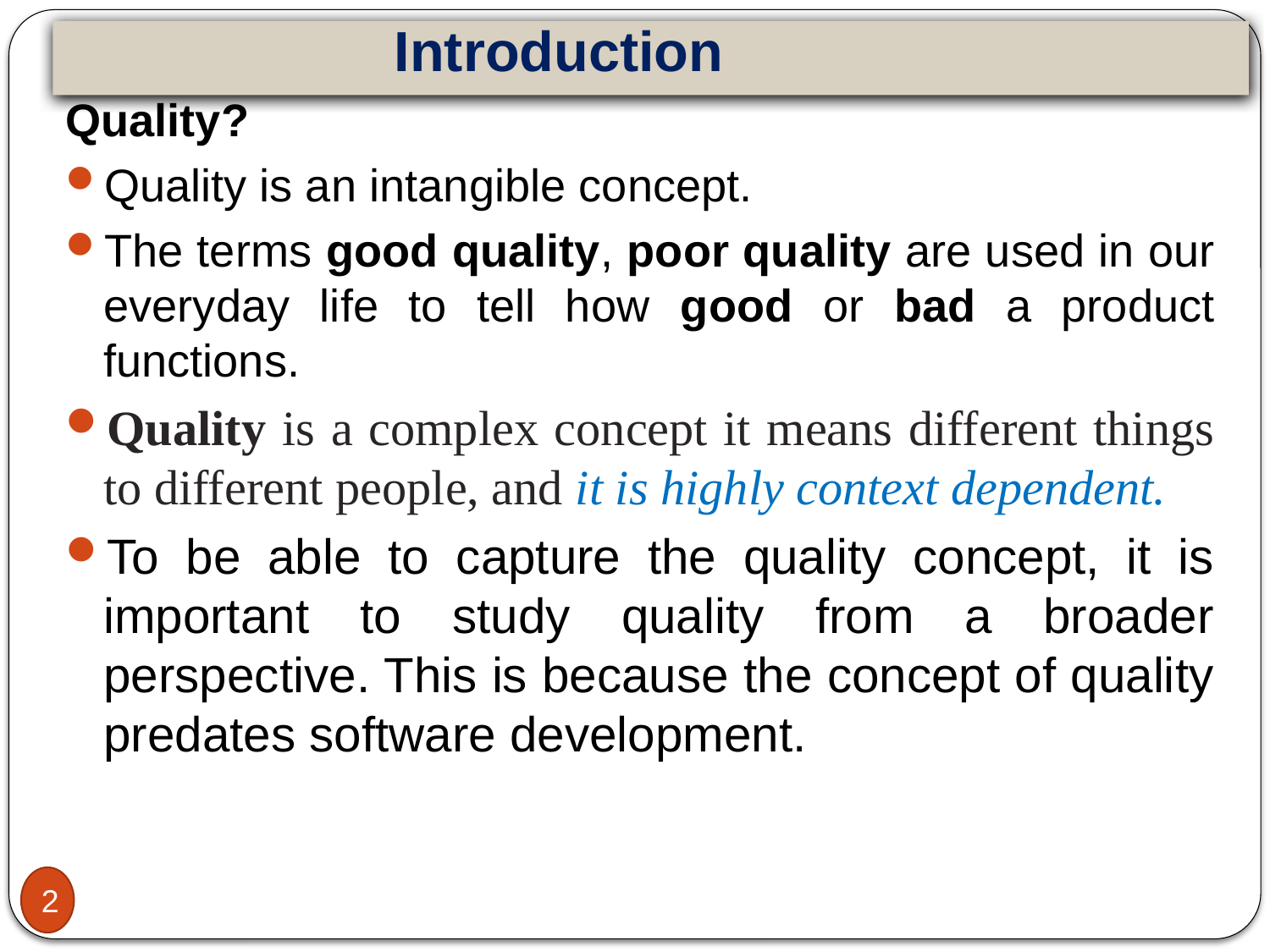

# Introduction
Quality?
Quality is an intangible concept.
The terms good quality, poor quality are used in our everyday life to tell how good or bad a product functions.
Quality is a complex concept it means different things to different people, and it is highly context dependent.
To be able to capture the quality concept, it is important to study quality from a broader perspective. This is because the concept of quality predates software development.

2